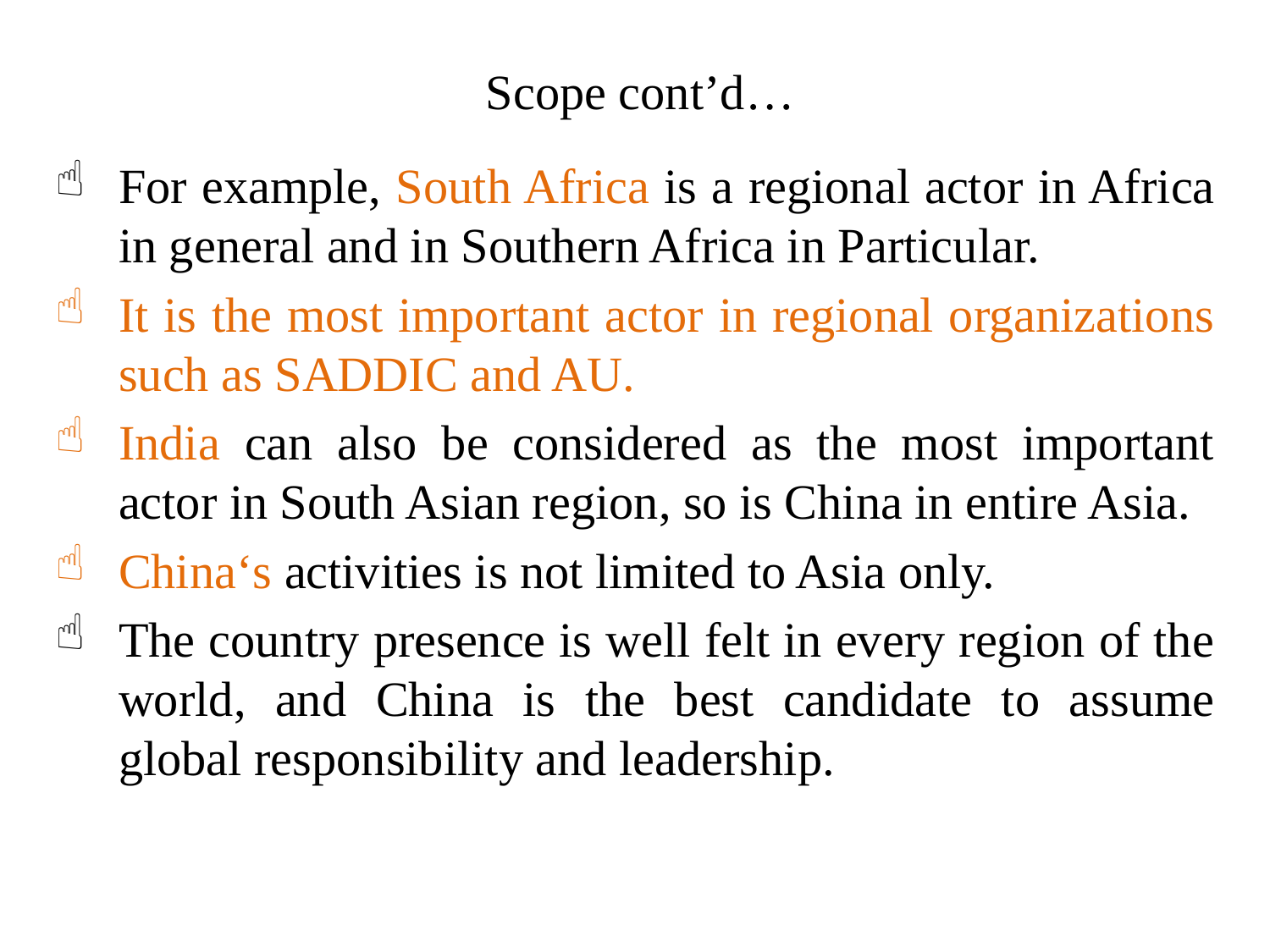

# Scope cont’d…
For example, South Africa is a regional actor in Africa in general and in Southern Africa in Particular.
It is the most important actor in regional organizations such as SADDIC and AU.
India can also be considered as the most important actor in South Asian region, so is China in entire Asia.
China‘s activities is not limited to Asia only.
The country presence is well felt in every region of the world, and China is the best candidate to assume global responsibility and leadership.